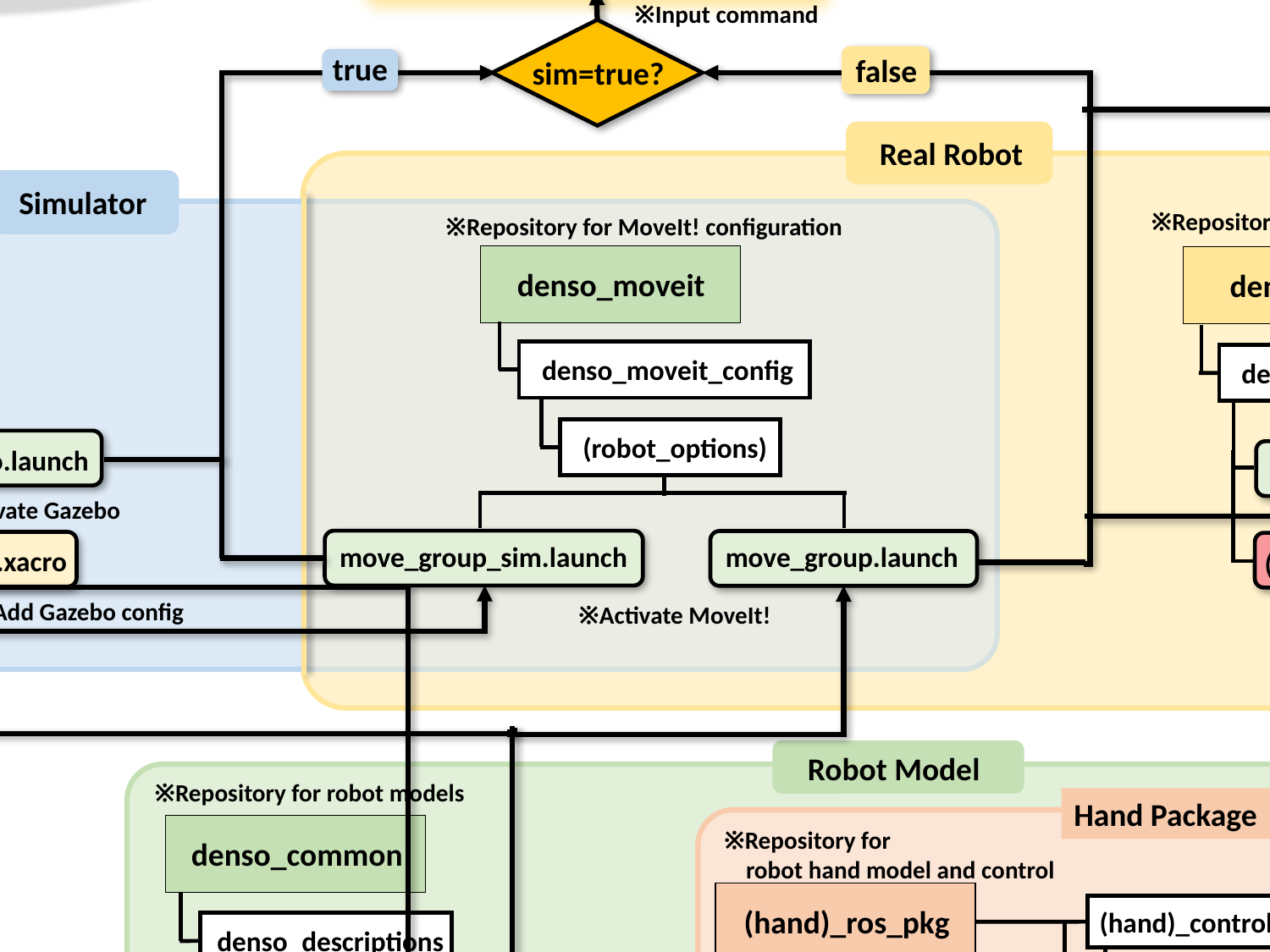

denso_apps
※Repository for application

denso_bringup
※Bringup common config
denso_bringup.launch

(robot_options)
= vs087(_with_(hand)_and_(sensors))

(robot_options)_bringup.launch
※Input command

true
false

sim=true?

Real Robot

Simulator

※Repository for real robot control

※Repository for MoveIt! configuration
※Repository for simulator

denso_simulator
denso_moveit
denso_robot

denso_moveit_config
denso_gazebo
denso_control
※Activate real robot configuration

(robot_options)

(robot_options)_gazebo.launch

denso_control.launch
※Activate Gazebo

move_group.launch
move_group_sim.launch
(robot_options).gazebo.xacro
(robot_options)_control.yaml
※Add Gazebo config
※Controller for real robot
※Activate MoveIt!
Gazebo Grasp Plugin

Robot Model

※Repository for robot models
Hand Package

gazebo-pkgs

※Repository for
    robot hand model and control
denso_common

(hand)_ros_pkg
(hand)_control
general-msg-pkgs

denso_descriptions

※Robot model
(hand)_joint_state_republisher.launch

(hand)_description
※Require for Gazebo-Grasp-Plugin

(robot_options).urdf.xacro
※Add virtually gripper joints
    to match real robot controller

(hand)_driver

(hand).urdf.xacro

(sensors).urdf.xacro
※Hand model

listener.launch
※Activate gripper service node
※Sensor model

(hand)_gazebo

(hand).gazebo.xacro
※Hand Gazebo config